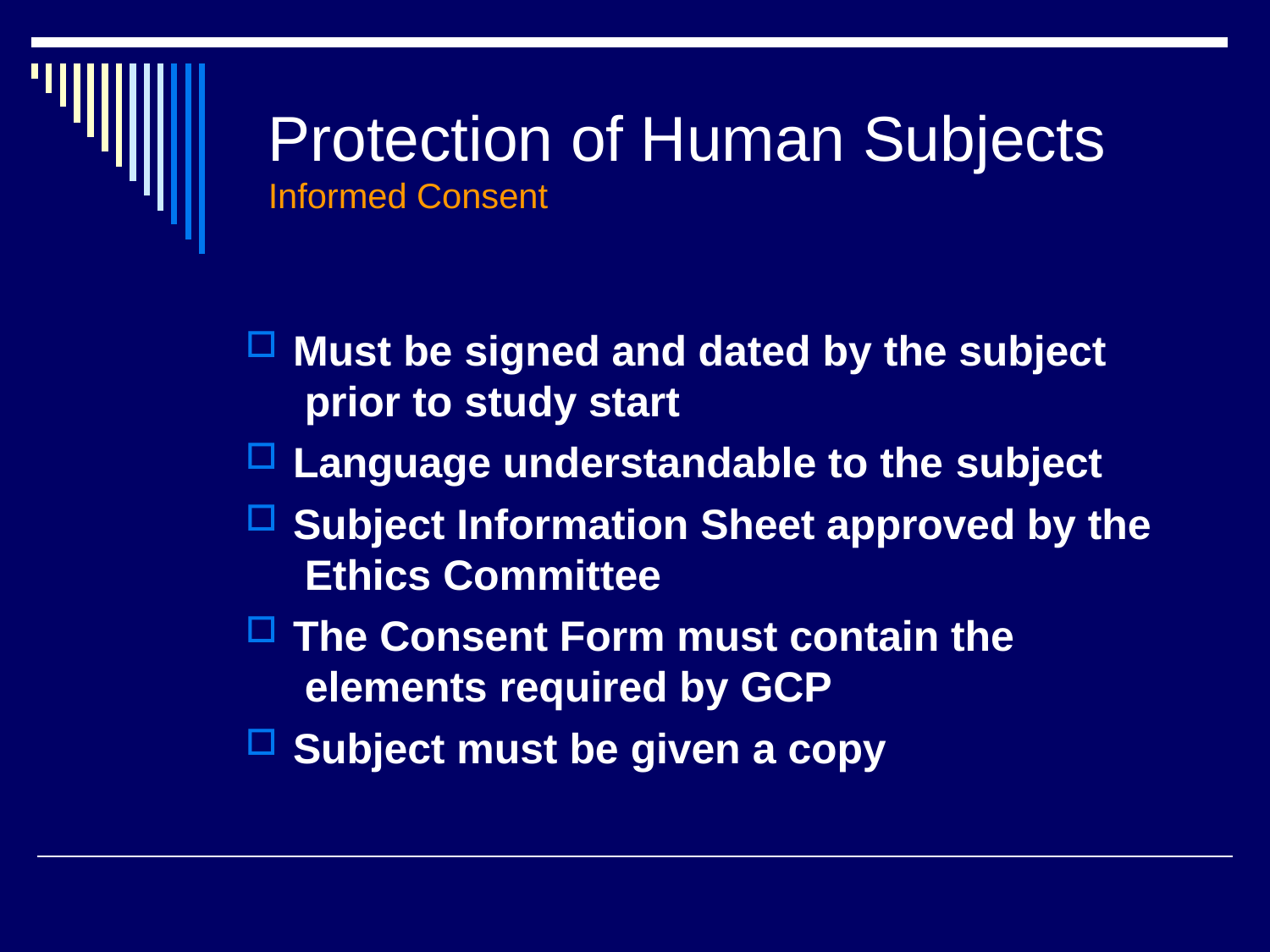

# Protection of Human Subjects
Informed Consent
Must be signed and dated by the subject  prior to study start
Language understandable to the subject
Subject Information Sheet approved by the  Ethics Committee
The Consent Form must contain the  elements required by GCP
Subject must be given a copy